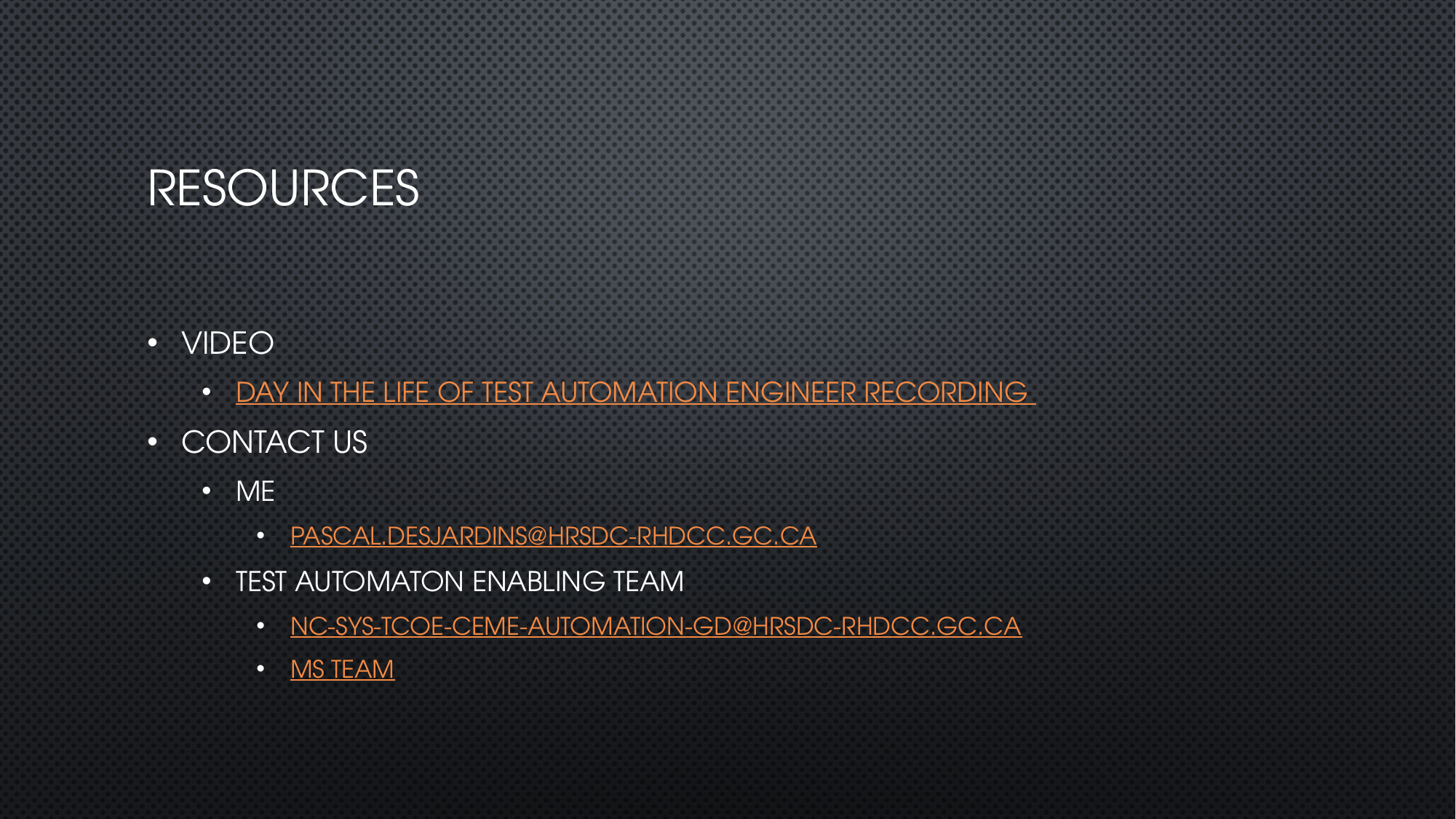

# resources
video
Day in the life of test automation engineer recording
Contact us
Me
pascal.desjardins@hrsdc-rhdcc.gc.ca
Test automaton enabling team
NC-SYS-TCOE-CEME-AUTOMATION-GD@hrsdc-rhdcc.gc.ca
ms team